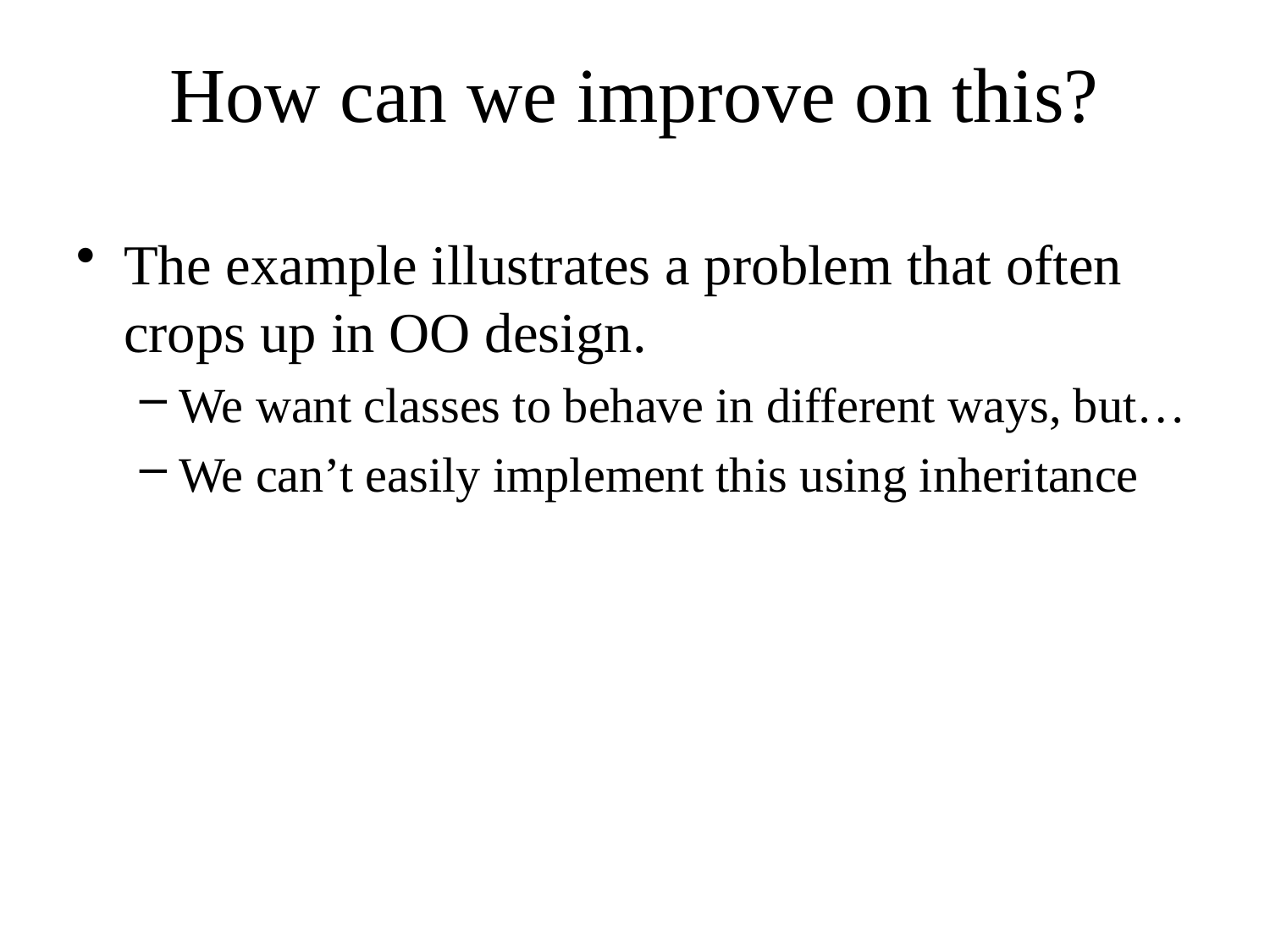

# How can we improve on this?
The example illustrates a problem that often crops up in OO design.
We want classes to behave in different ways, but…
We can’t easily implement this using inheritance